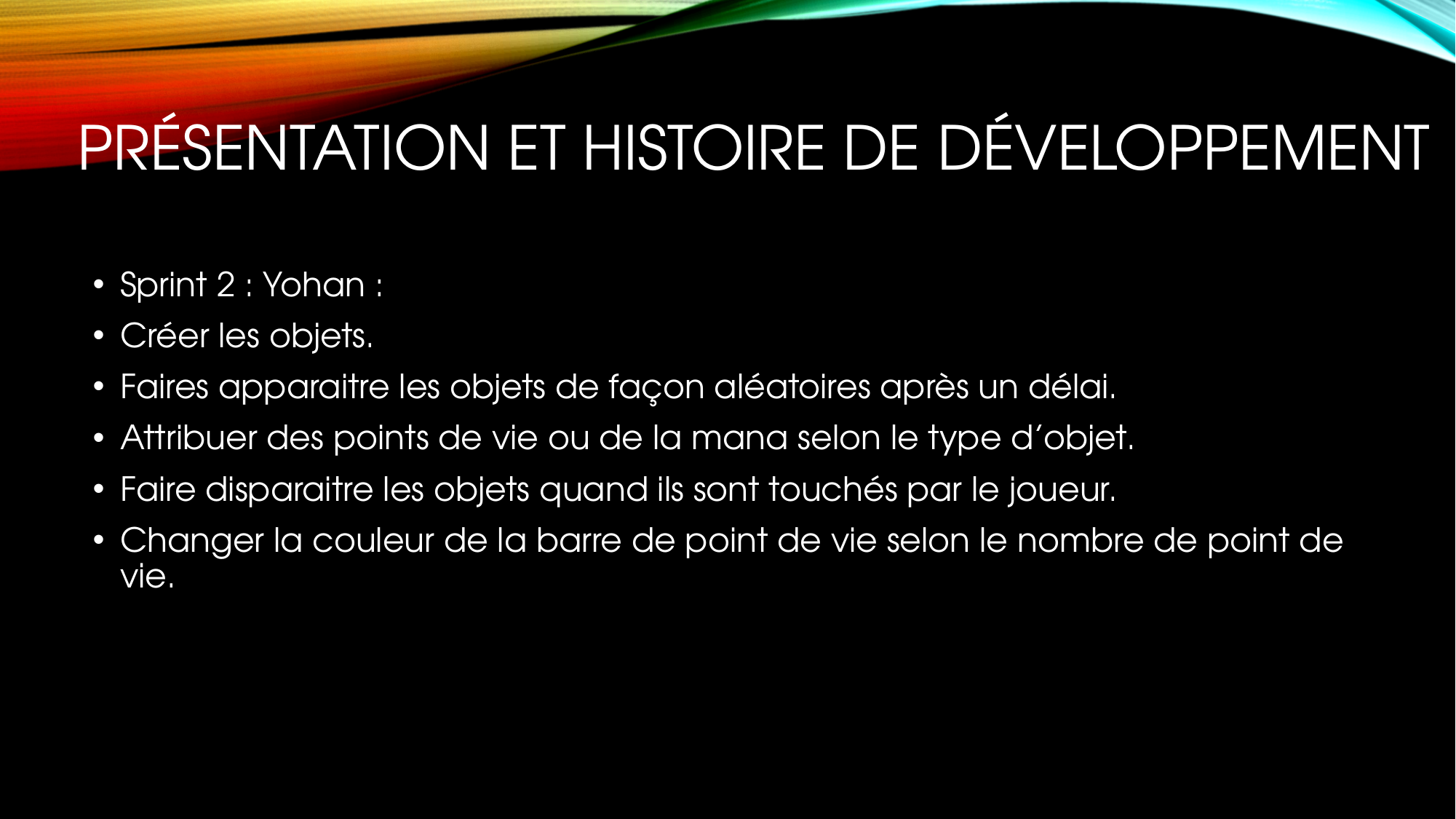

# Présentation et histoire de développement
Sprint 2 : Yohan :
Créer les objets.
Faires apparaitre les objets de façon aléatoires après un délai.
Attribuer des points de vie ou de la mana selon le type d’objet.
Faire disparaitre les objets quand ils sont touchés par le joueur.
Changer la couleur de la barre de point de vie selon le nombre de point de vie.